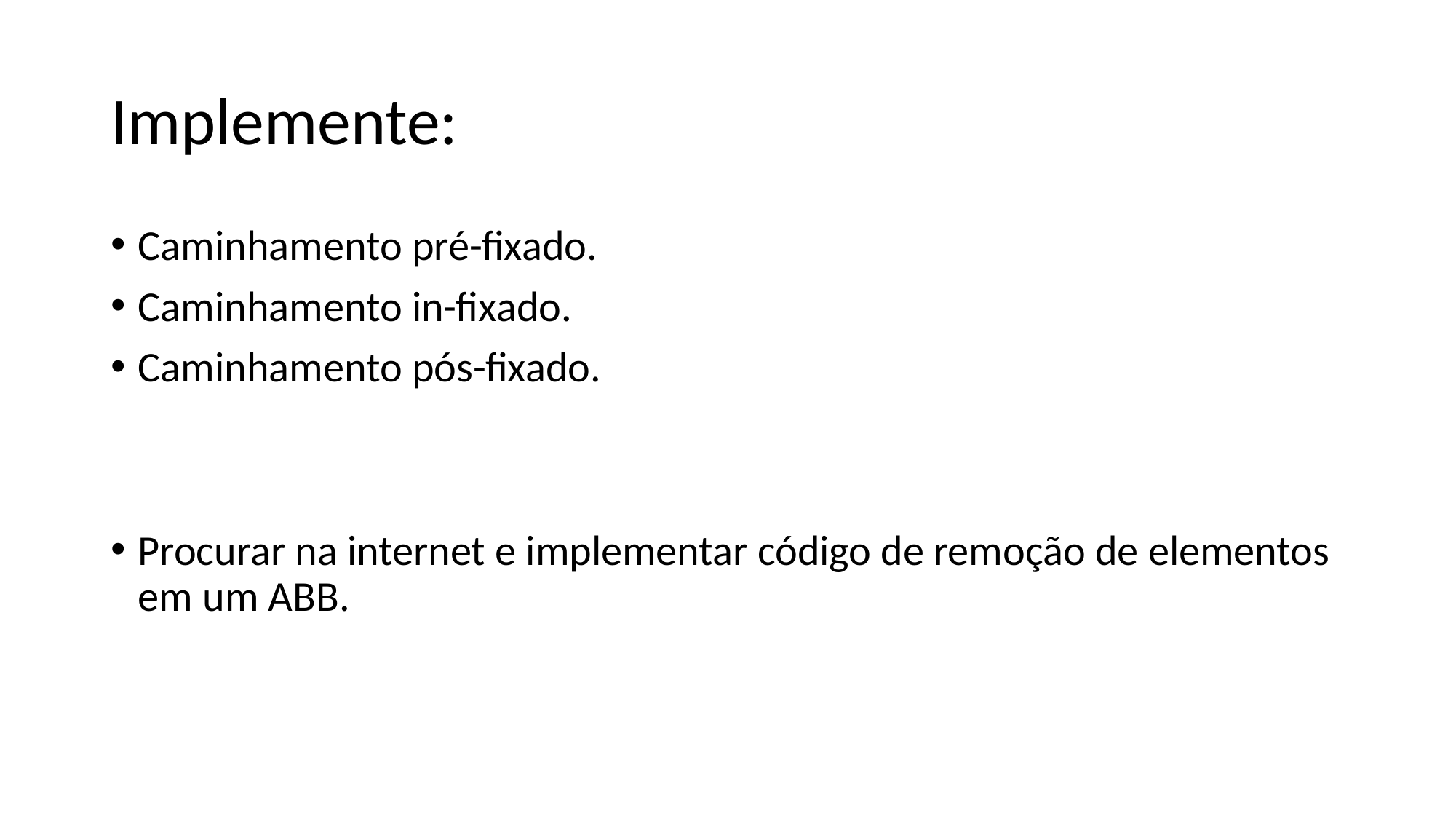

# Implemente:
Caminhamento pré-fixado.
Caminhamento in-fixado.
Caminhamento pós-fixado.

Procurar na internet e implementar código de remoção de elementos em um ABB.